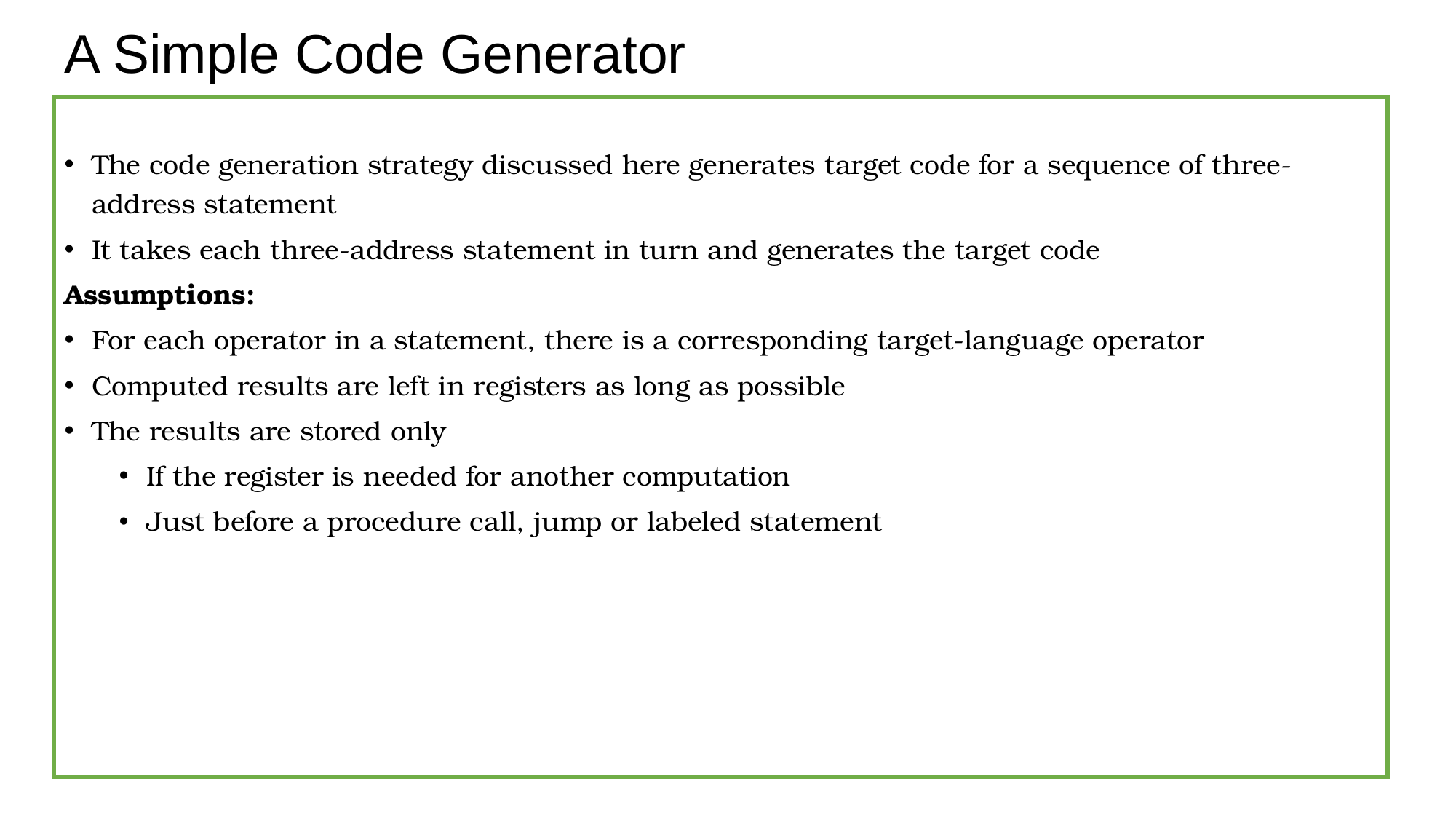

# A Simple Code Generator

The code generation strategy discussed here generates target code for a sequence of three-address statement
It takes each three-address statement in turn and generates the target code
Assumptions:
For each operator in a statement, there is a corresponding target-language operator
Computed results are left in registers as long as possible
The results are stored only
If the register is needed for another computation
Just before a procedure call, jump or labeled statement